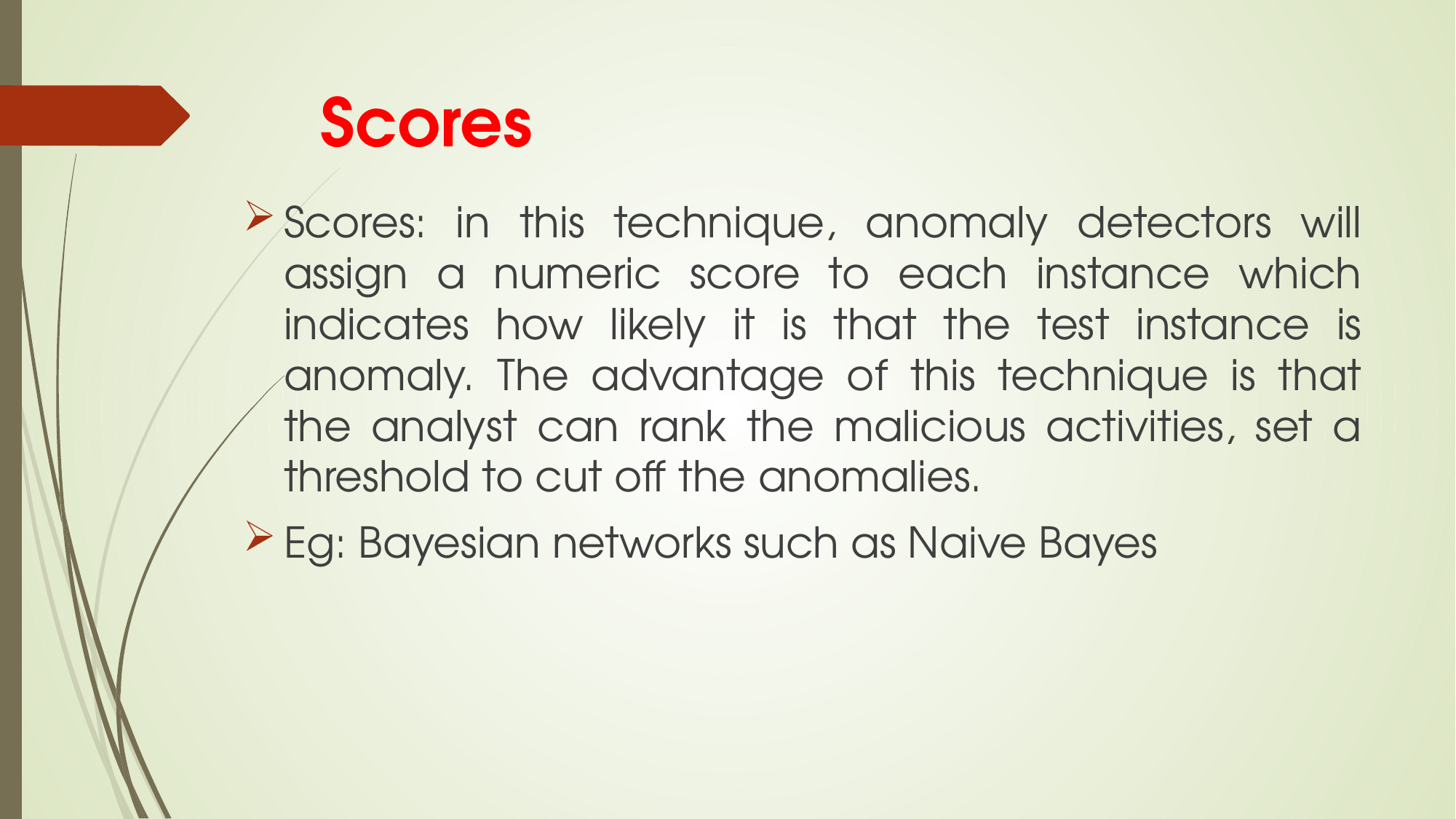

# Scores
Scores: in this technique, anomaly detectors will assign a numeric score to each instance which indicates how likely it is that the test instance is anomaly. The advantage of this technique is that the analyst can rank the malicious activities, set a threshold to cut off the anomalies.
Eg: Bayesian networks such as Naive Bayes